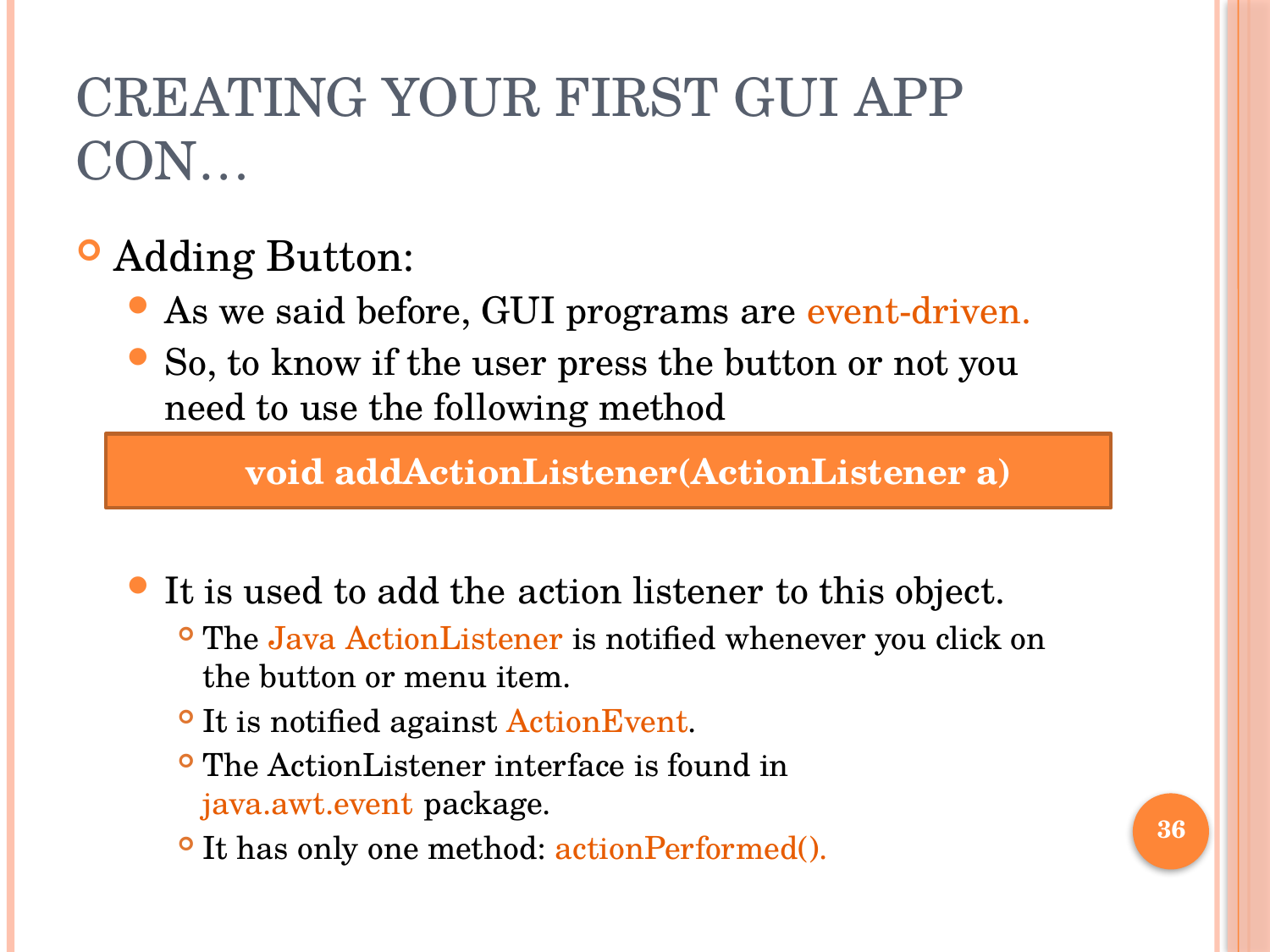

# Creating your first GUI App con…
Adding Button:
As we said before, GUI programs are event-driven.
So, to know if the user press the button or not you need to use the following method

It is used to add the action listener to this object.
The Java ActionListener is notified whenever you click on the button or menu item.
It is notified against ActionEvent.
The ActionListener interface is found in java.awt.event package.
It has only one method: actionPerformed().
void addActionListener(ActionListener a)
36